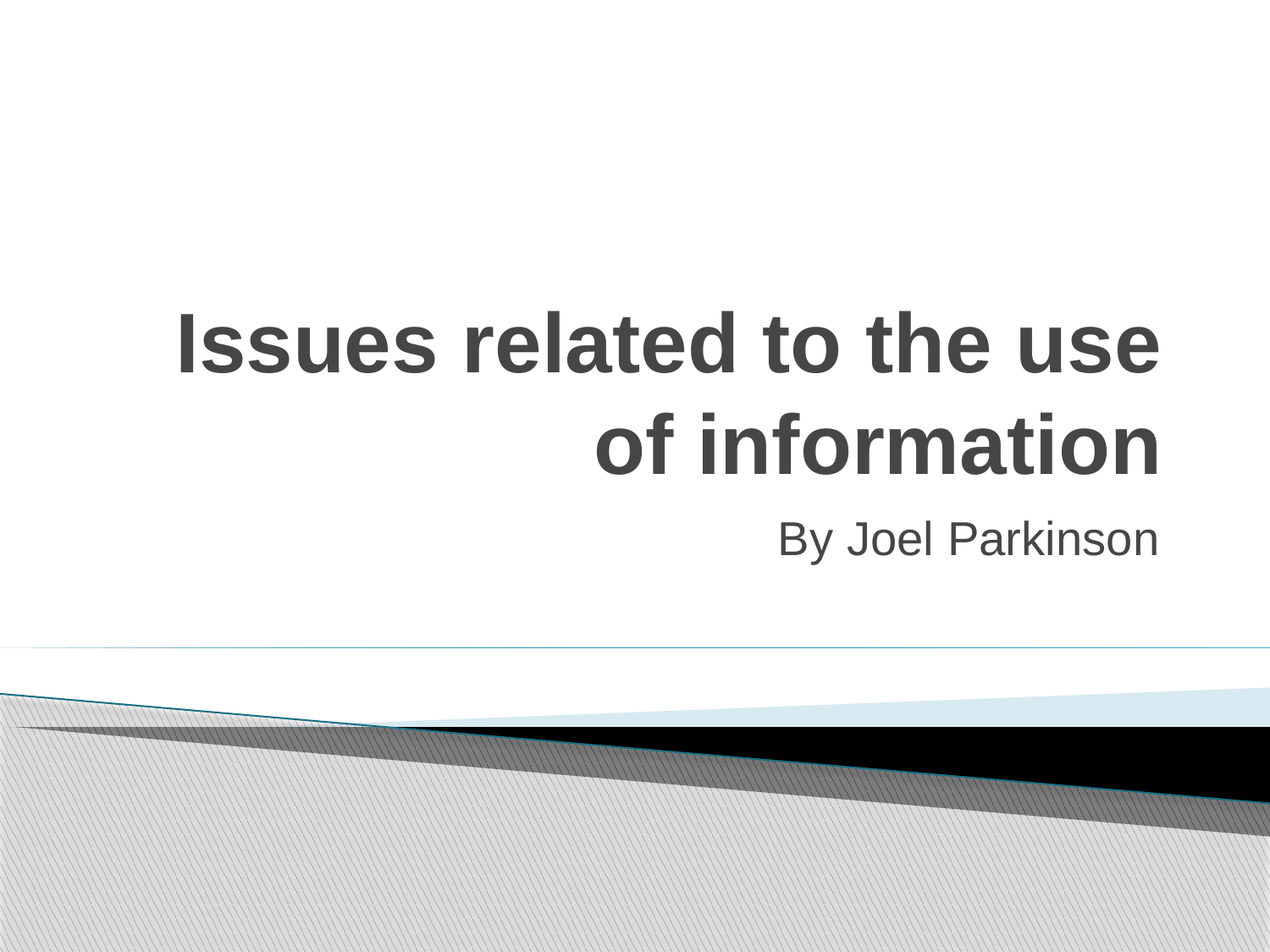

# Issues related to the use of information
By Joel Parkinson